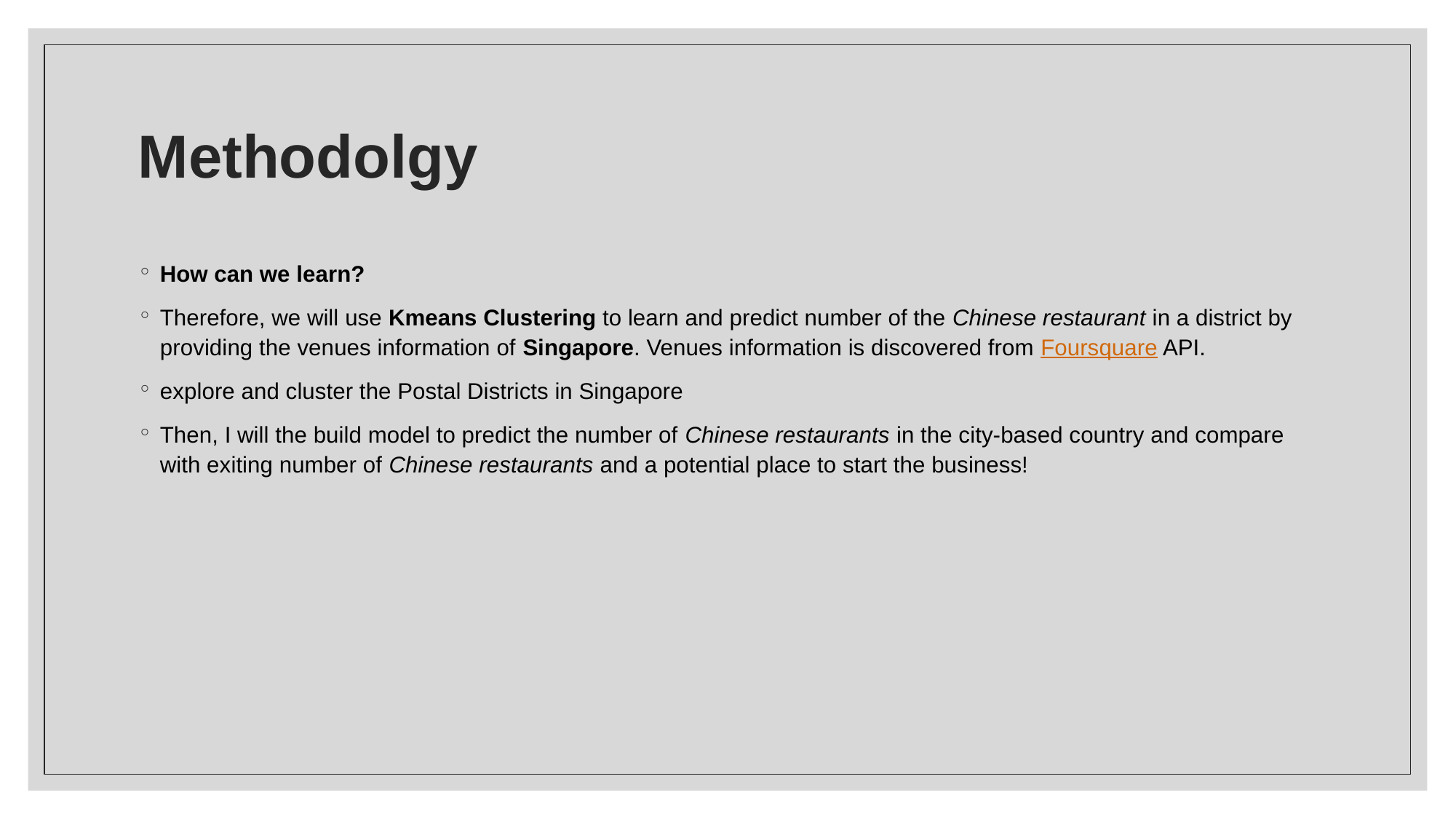

# Methodolgy
How can we learn?
Therefore, we will use Kmeans Clustering to learn and predict number of the Chinese restaurant in a district by providing the venues information of Singapore. Venues information is discovered from Foursquare API.
explore and cluster the Postal Districts in Singapore
Then, I will the build model to predict the number of Chinese restaurants in the city-based country and compare with exiting number of Chinese restaurants and a potential place to start the business!